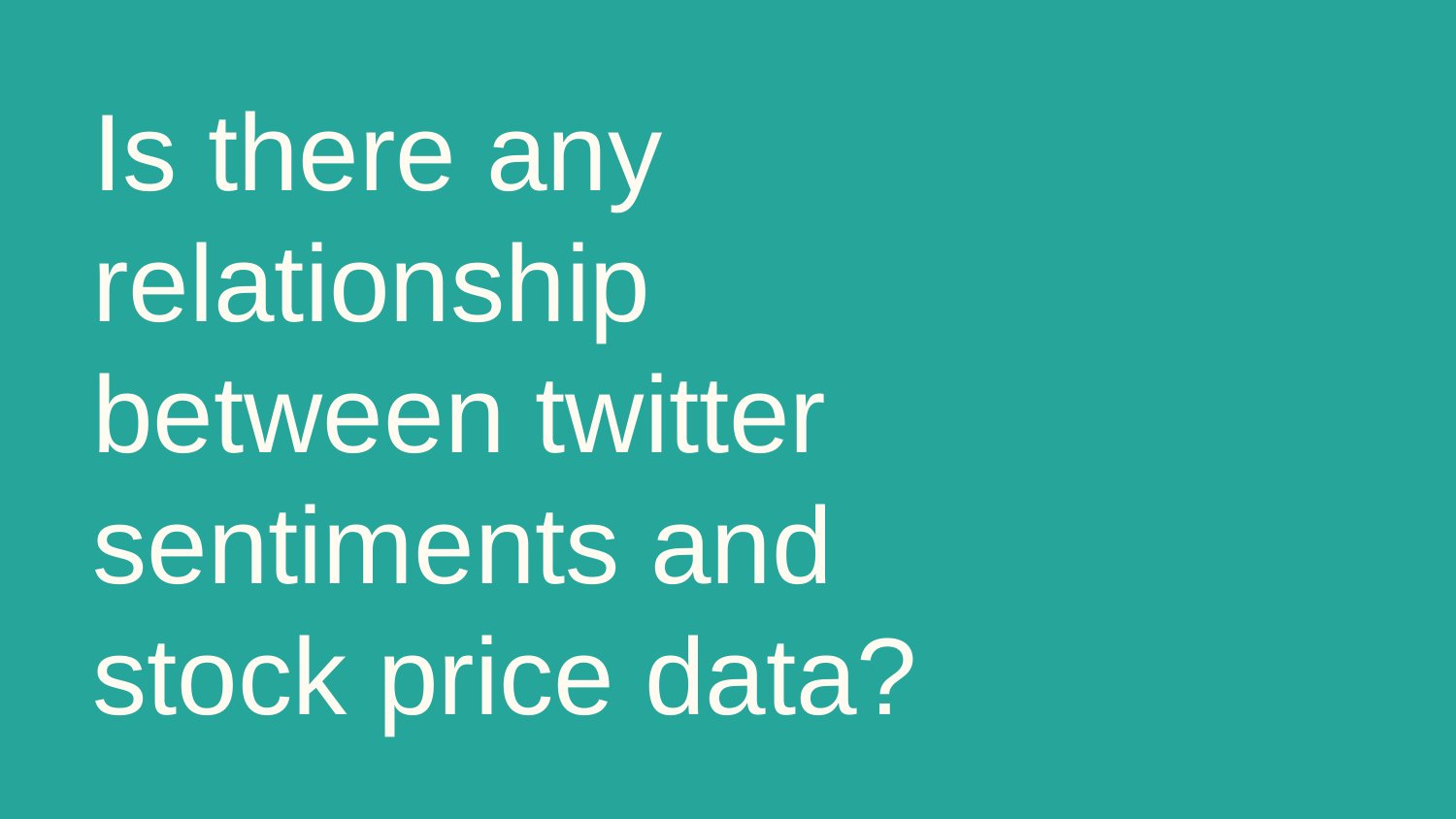

# Is there any relationship between twitter sentiments and stock price data?